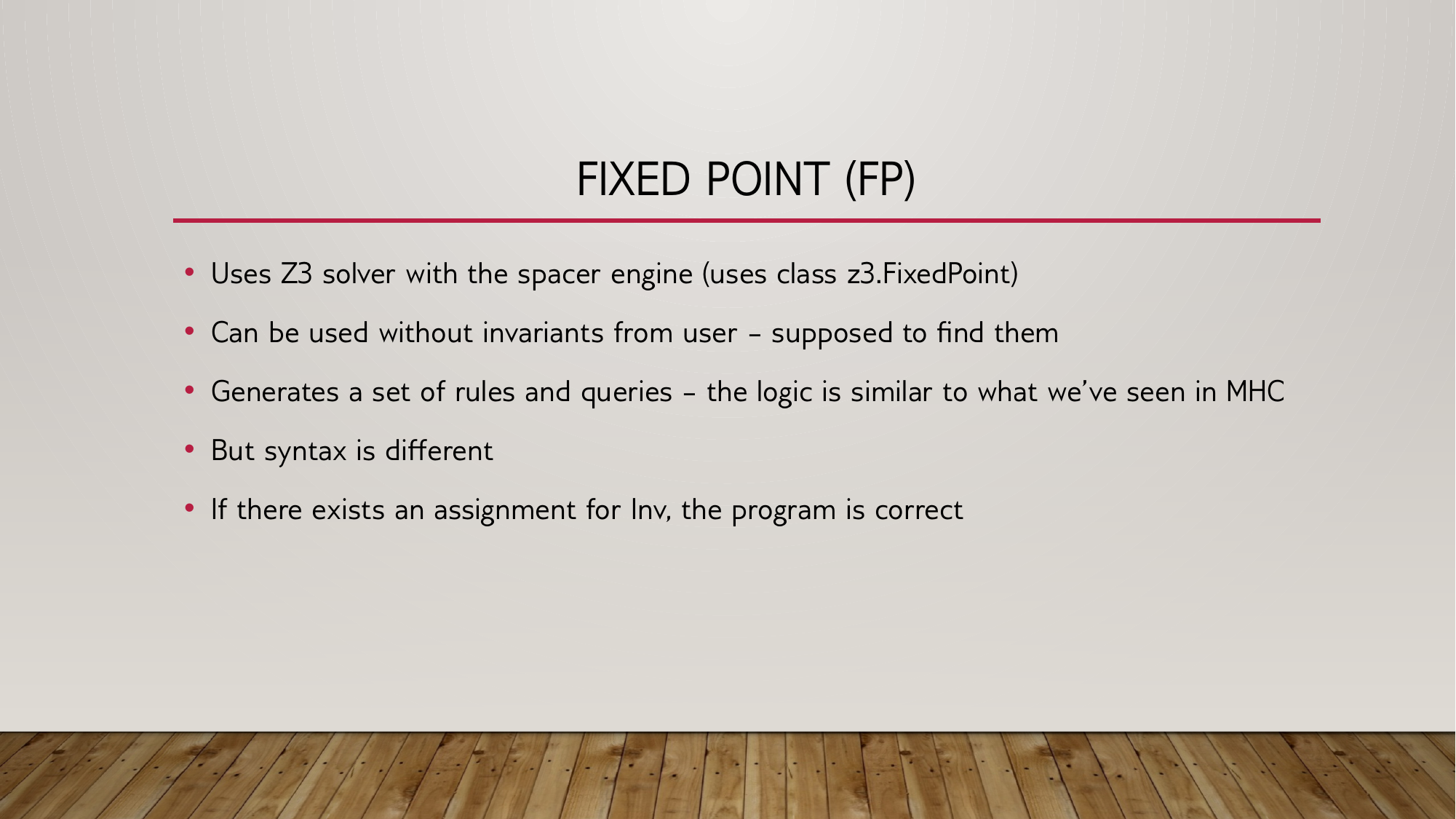

# fixed point (FP)
Uses Z3 solver with the spacer engine (uses class z3.FixedPoint)
Can be used without invariants from user – supposed to find them
Generates a set of rules and queries – the logic is similar to what we’ve seen in MHC
But syntax is different
If there exists an assignment for Inv, the program is correct